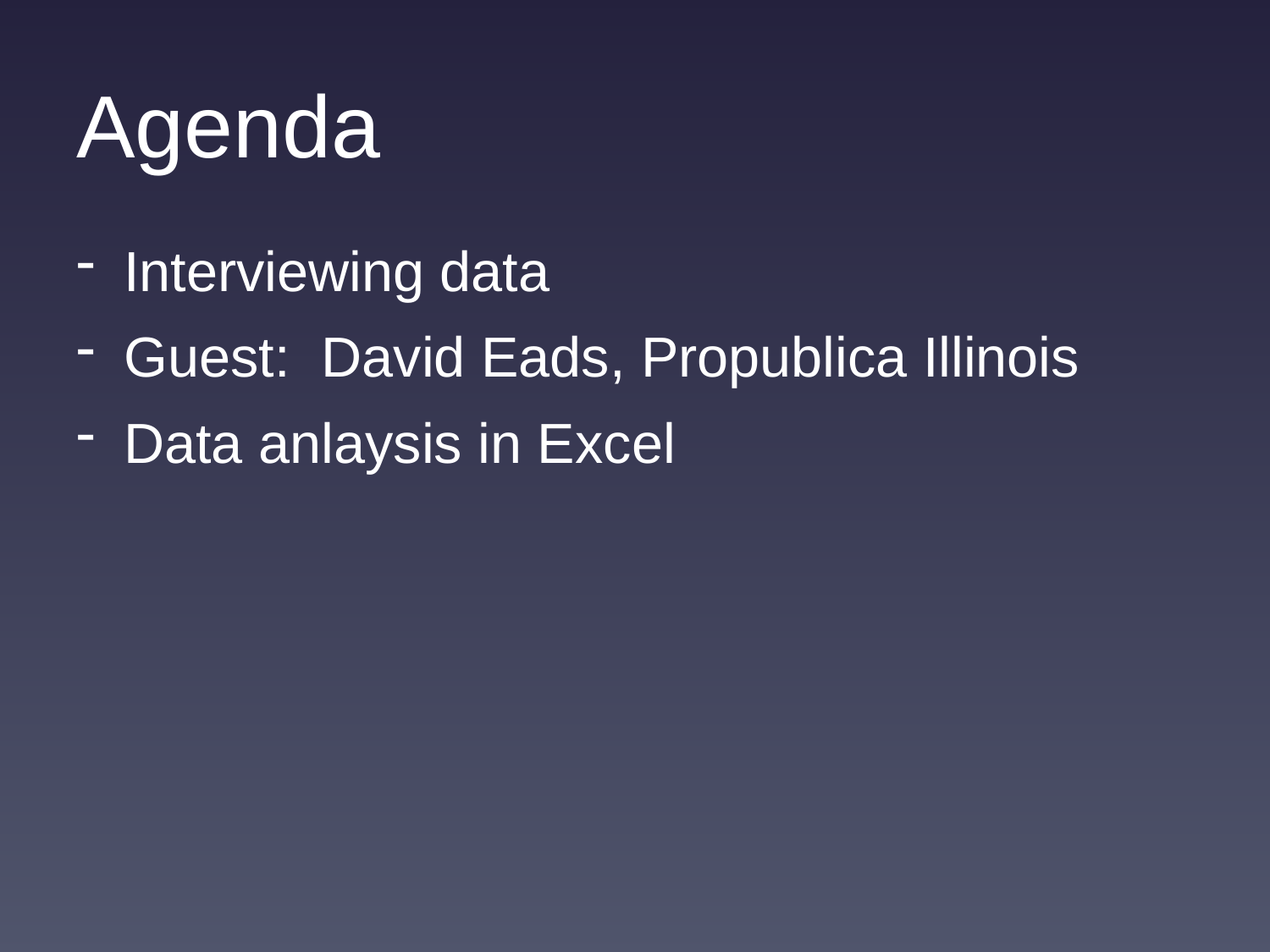

# Agenda
Interviewing data
Guest:  David Eads, Propublica Illinois
Data anlaysis in Excel